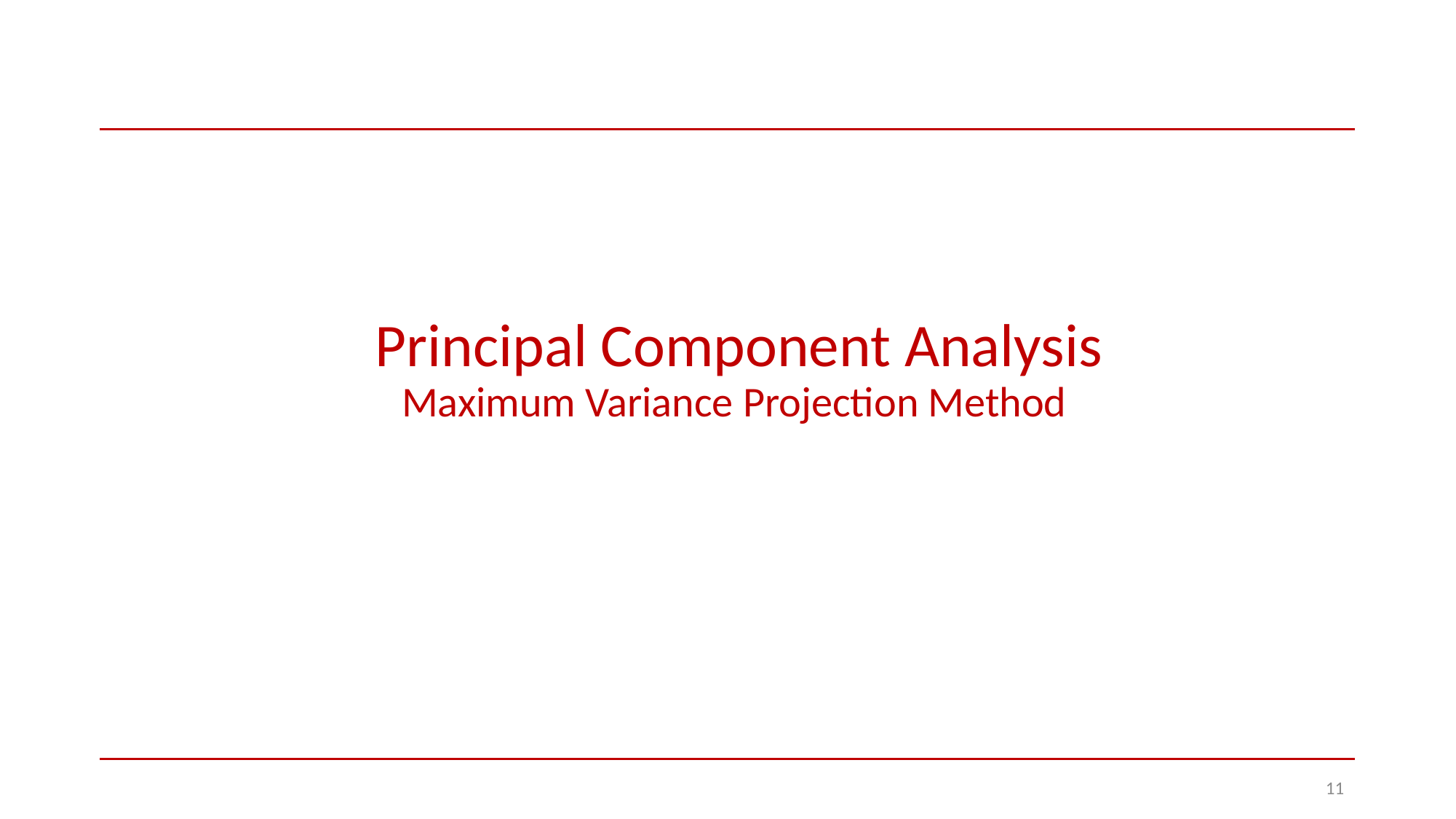

# Principal Component Analysis Maximum Variance Projection Method
11